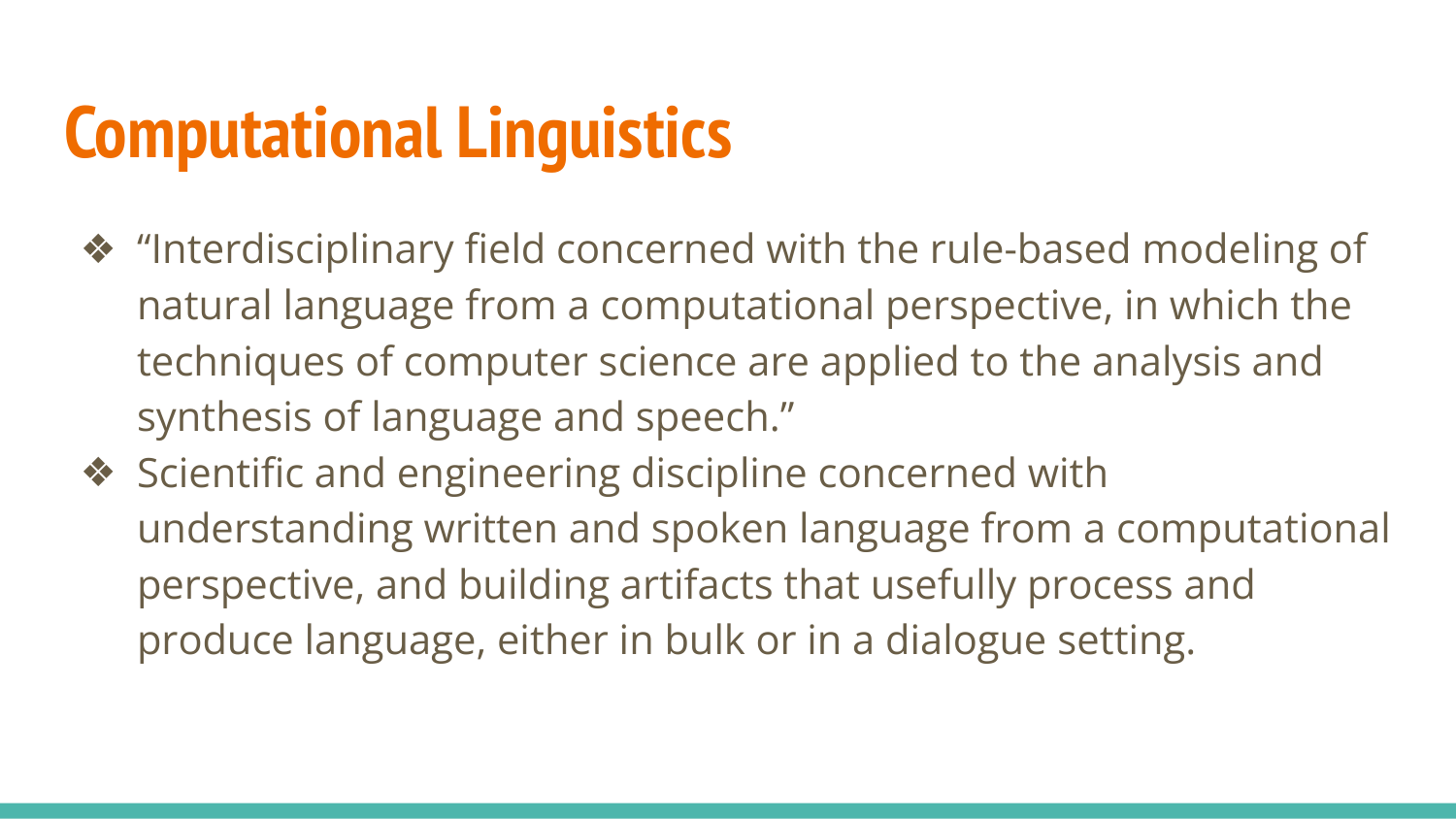

# Computational Linguistics
“Interdisciplinary field concerned with the rule-based modeling of natural language from a computational perspective, in which the techniques of computer science are applied to the analysis and synthesis of language and speech.”
Scientific and engineering discipline concerned with understanding written and spoken language from a computational perspective, and building artifacts that usefully process and produce language, either in bulk or in a dialogue setting.